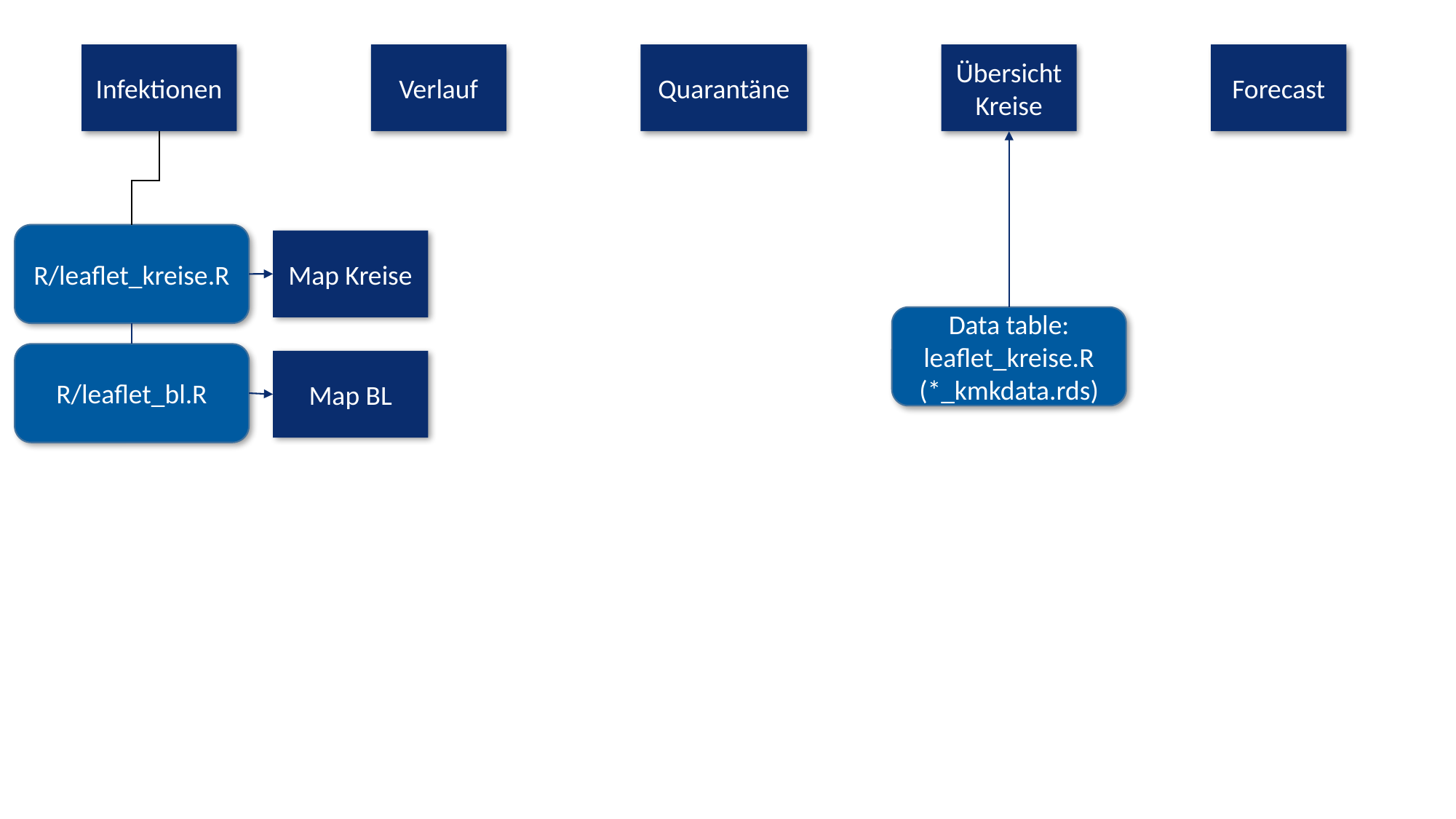

Infektionen
Verlauf
Quarantäne
Übersicht Kreise
Forecast
R/leaflet_kreise.R
Map Kreise
Data table: leaflet_kreise.R (*_kmkdata.rds)
R/leaflet_bl.R
Map BL